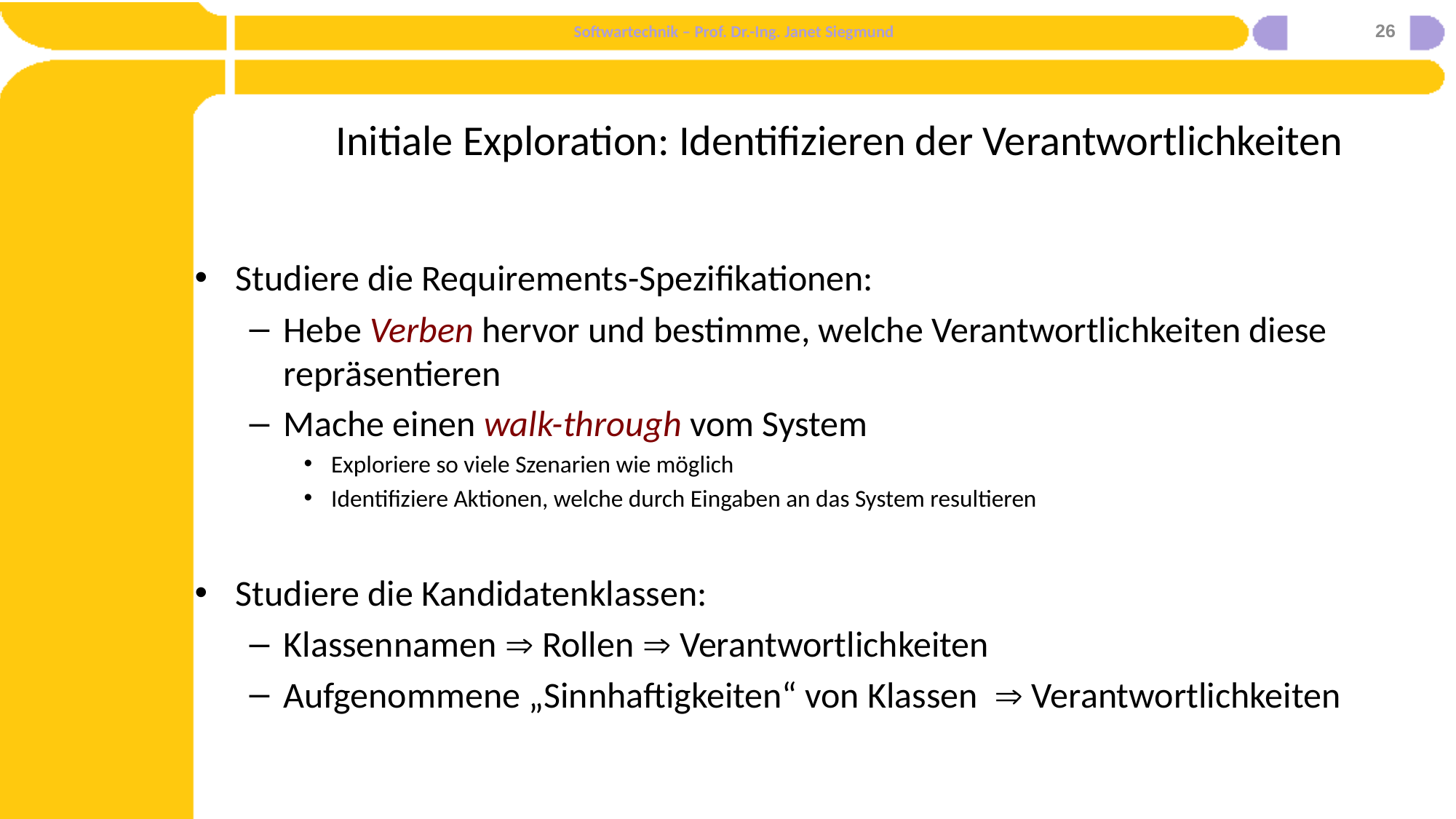

26
# Initiale Exploration: Identifizieren der Verantwortlichkeiten
Studiere die Requirements-Spezifikationen:
Hebe Verben hervor und bestimme, welche Verantwortlichkeiten diese repräsentieren
Mache einen walk-through vom System
Exploriere so viele Szenarien wie möglich
Identifiziere Aktionen, welche durch Eingaben an das System resultieren

Studiere die Kandidatenklassen:
Klassennamen ⇒ Rollen ⇒ Verantwortlichkeiten
Aufgenommene „Sinnhaftigkeiten“ von Klassen  ⇒ Verantwortlichkeiten